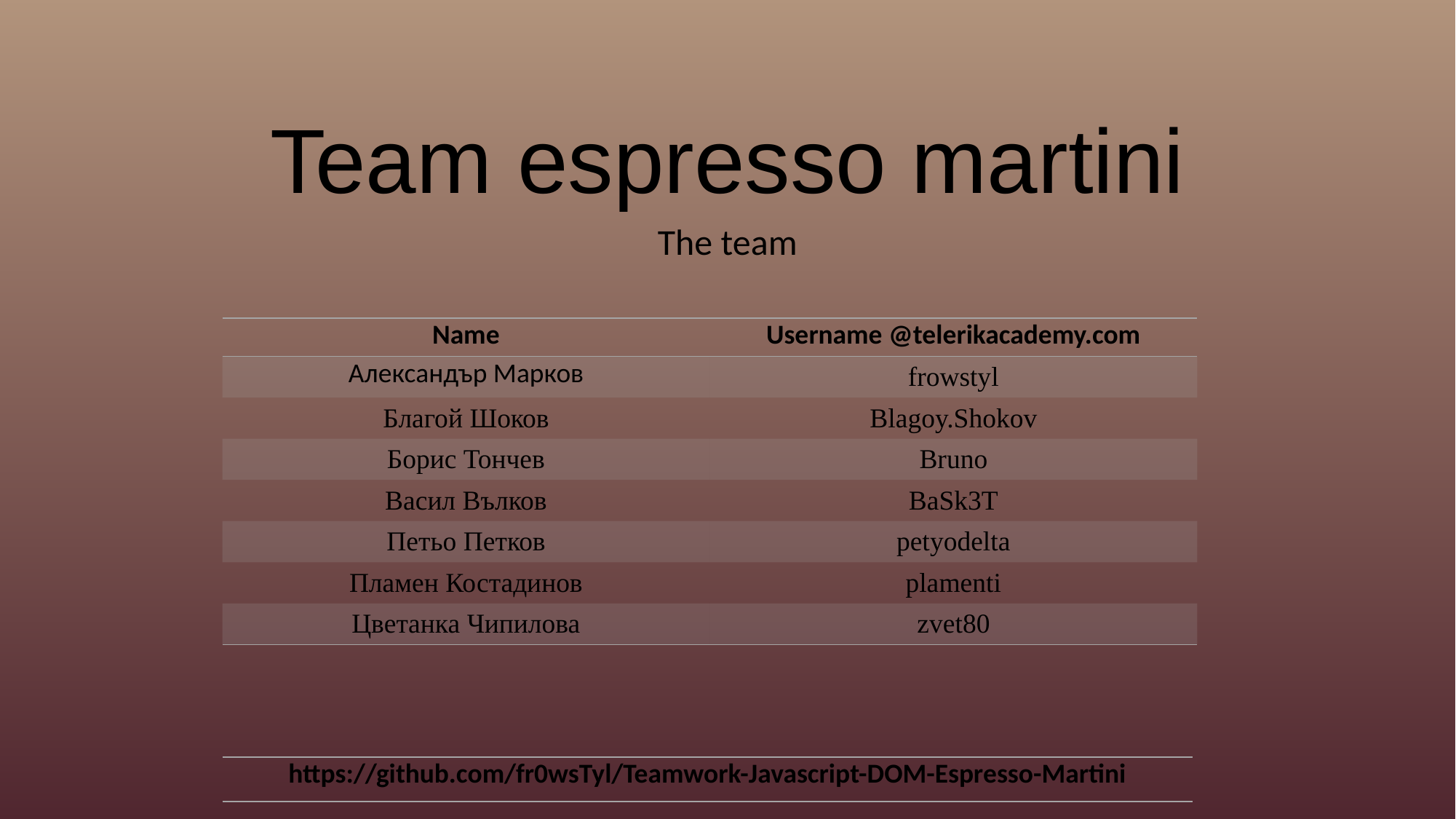

# Team espresso martini
The team
| Name | Username @telerikacademy.com |
| --- | --- |
| Александър Марков | frowstyl |
| Благой Шоков | Blagoy.Shokov |
| Борис Тончев | Bruno |
| Васил Вълков | BaSk3T |
| Петьо Петков | petyodelta |
| Пламен Костадинов | plamenti |
| Цветанка Чипилова | zvet80 |
| https://github.com/fr0wsTyl/Teamwork-Javascript-DOM-Espresso-Martini |
| --- |